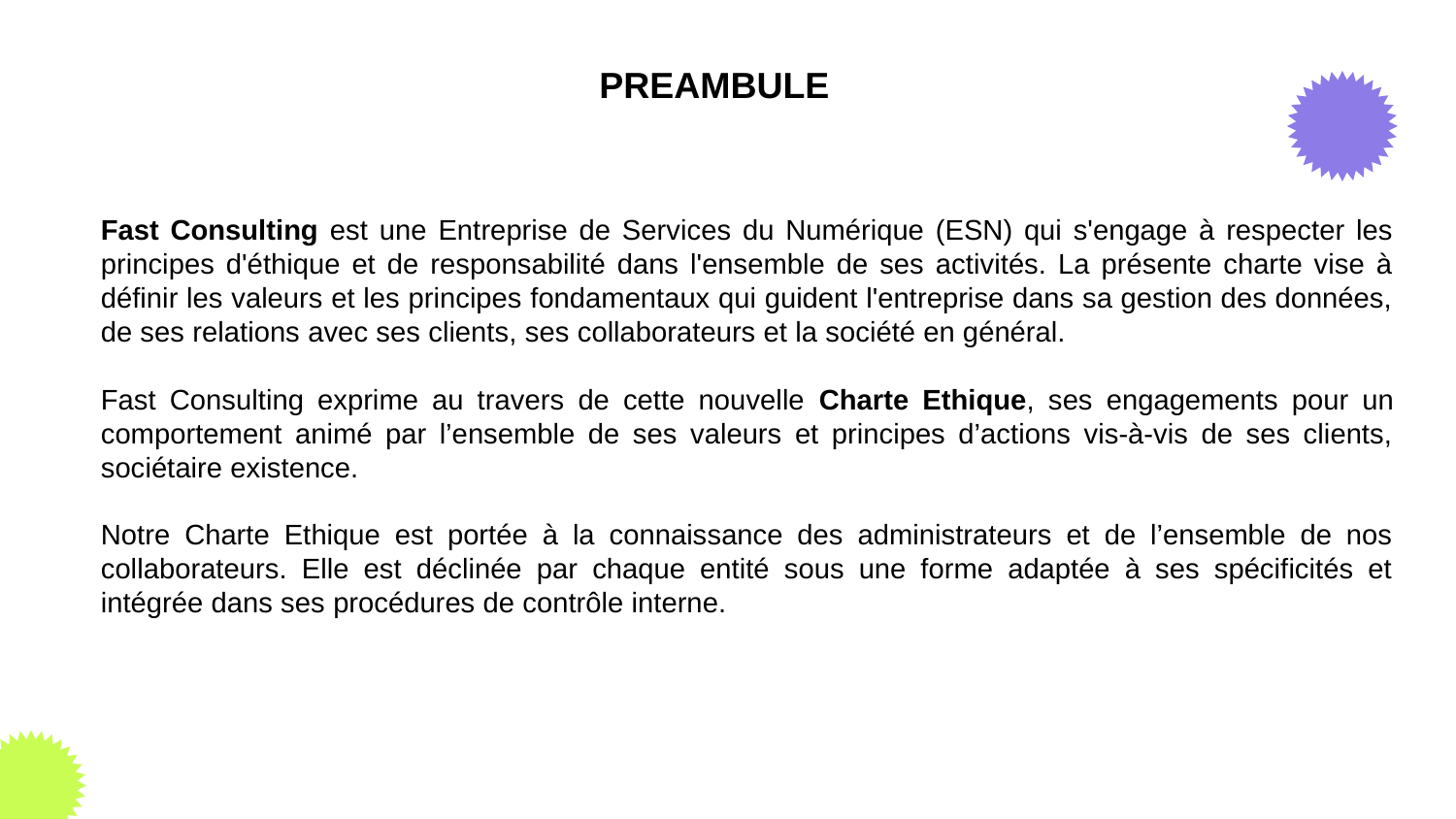

# PREAMBULE
Fast Consulting est une Entreprise de Services du Numérique (ESN) qui s'engage à respecter les principes d'éthique et de responsabilité dans l'ensemble de ses activités. La présente charte vise à définir les valeurs et les principes fondamentaux qui guident l'entreprise dans sa gestion des données, de ses relations avec ses clients, ses collaborateurs et la société en général.

Fast Consulting exprime au travers de cette nouvelle Charte Ethique, ses engagements pour un comportement animé par l’ensemble de ses valeurs et principes d’actions vis-à-vis de ses clients, sociétaire existence.

Notre Charte Ethique est portée à la connaissance des administrateurs et de l’ensemble de nos collaborateurs. Elle est déclinée par chaque entité sous une forme adaptée à ses spécificités et intégrée dans ses procédures de contrôle interne.